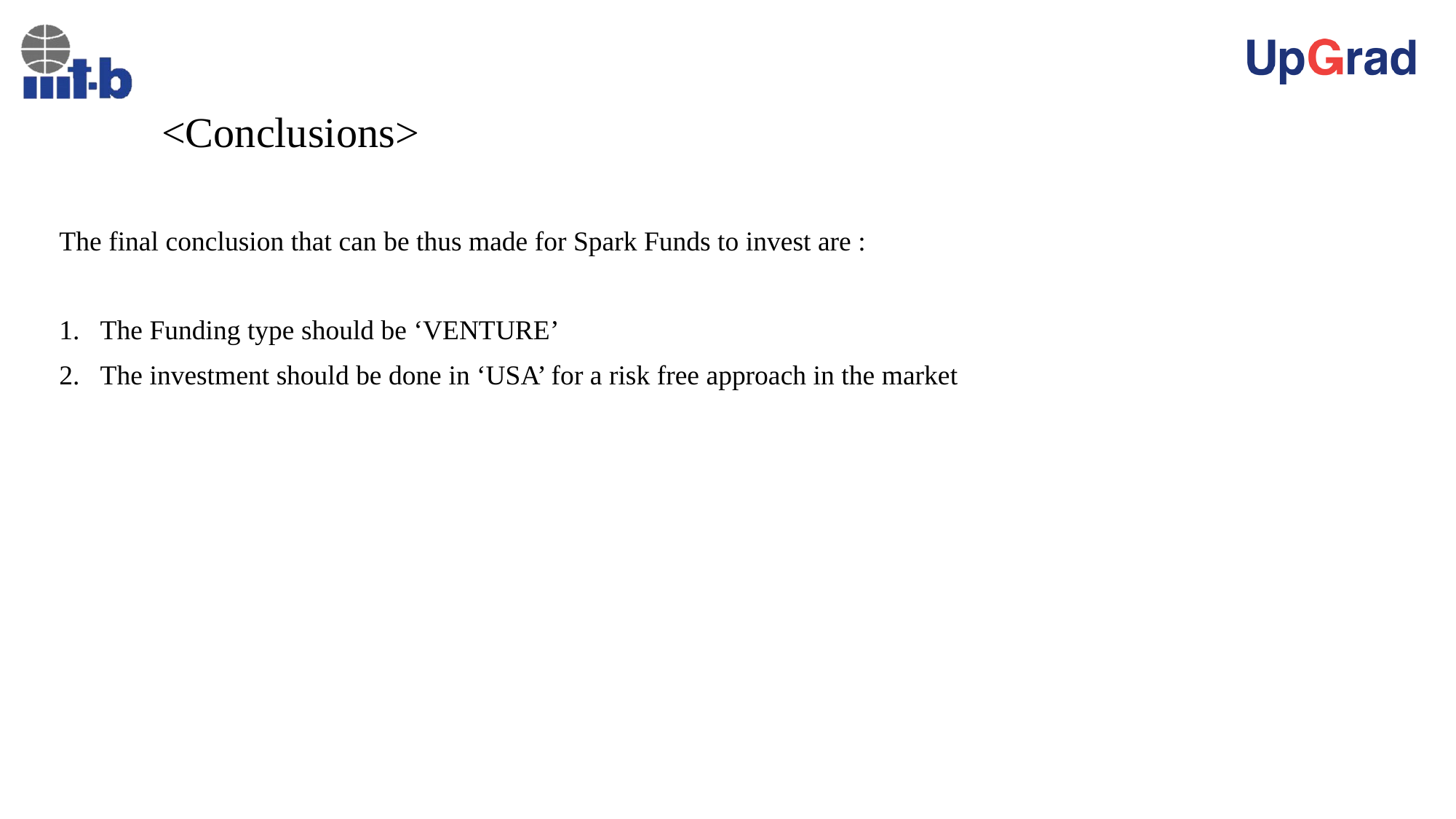

# <Conclusions>
The final conclusion that can be thus made for Spark Funds to invest are :

The Funding type should be ‘VENTURE’
The investment should be done in ‘USA’ for a risk free approach in the market